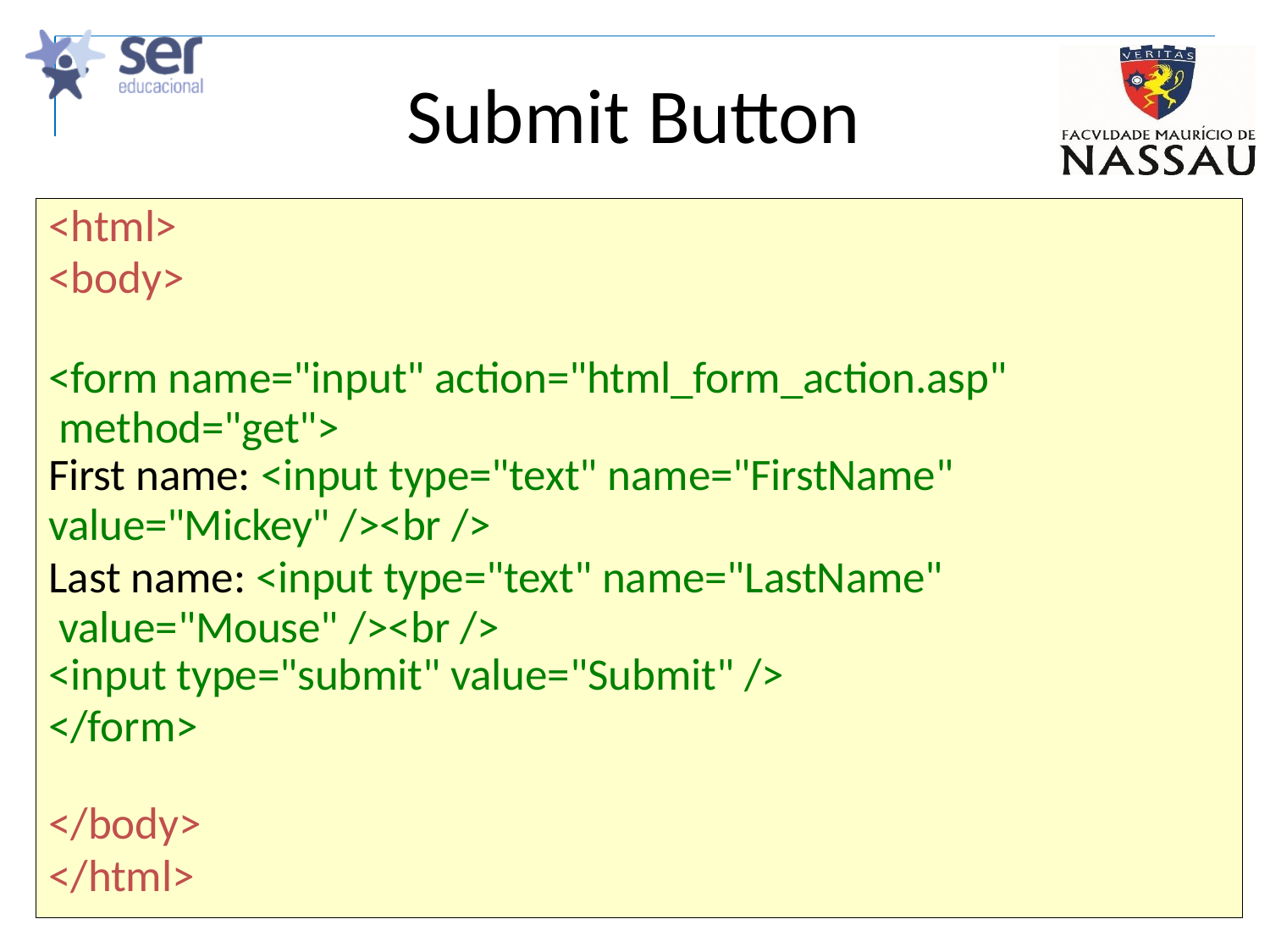

# Submit Button
<html>
<body>

<form name="input" action="html_form_action.asp"  method="get">
First name: <input type="text" name="FirstName"
value="Mickey" /><br />
Last name: <input type="text" name="LastName"  value="Mouse" /><br />
<input type="submit" value="Submit" />
</form>

</body>
</html>